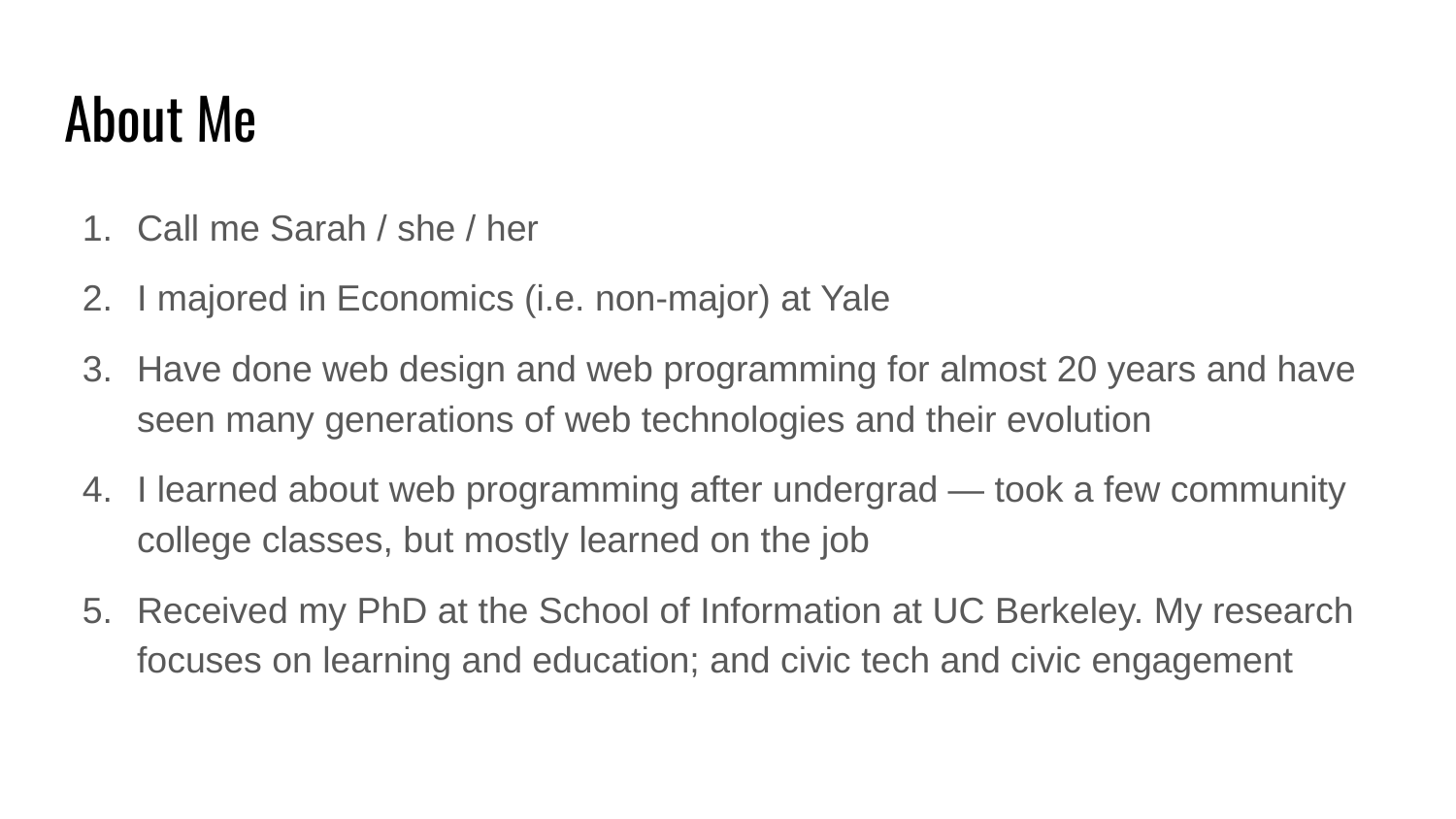

# About Me
Call me Sarah / she / her
I majored in Economics (i.e. non-major) at Yale
Have done web design and web programming for almost 20 years and have seen many generations of web technologies and their evolution
I learned about web programming after undergrad — took a few community college classes, but mostly learned on the job
Received my PhD at the School of Information at UC Berkeley. My research focuses on learning and education; and civic tech and civic engagement